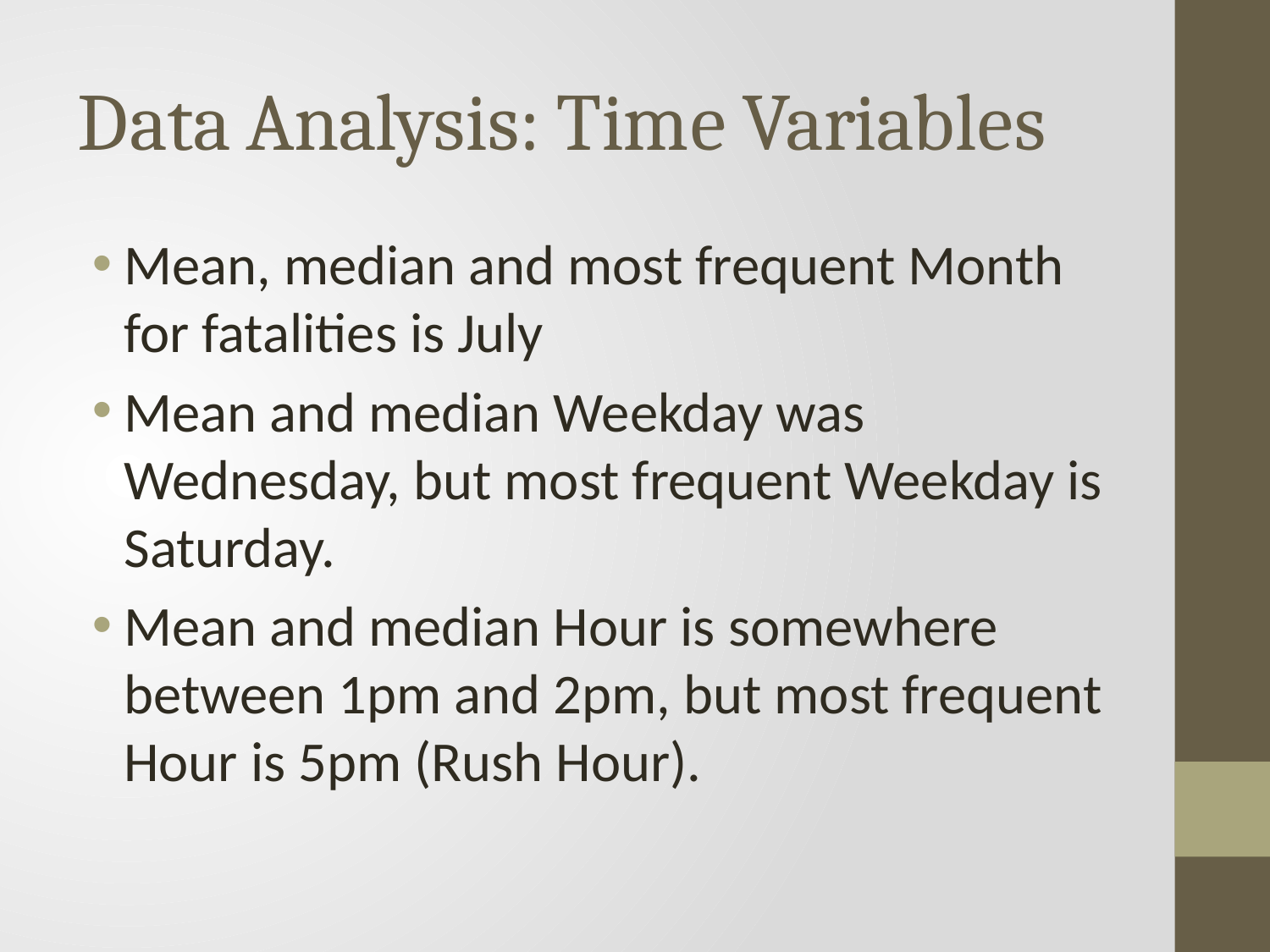

# Data Analysis: Time Variables
Mean, median and most frequent Month for fatalities is July
Mean and median Weekday was Wednesday, but most frequent Weekday is Saturday.
Mean and median Hour is somewhere between 1pm and 2pm, but most frequent Hour is 5pm (Rush Hour).